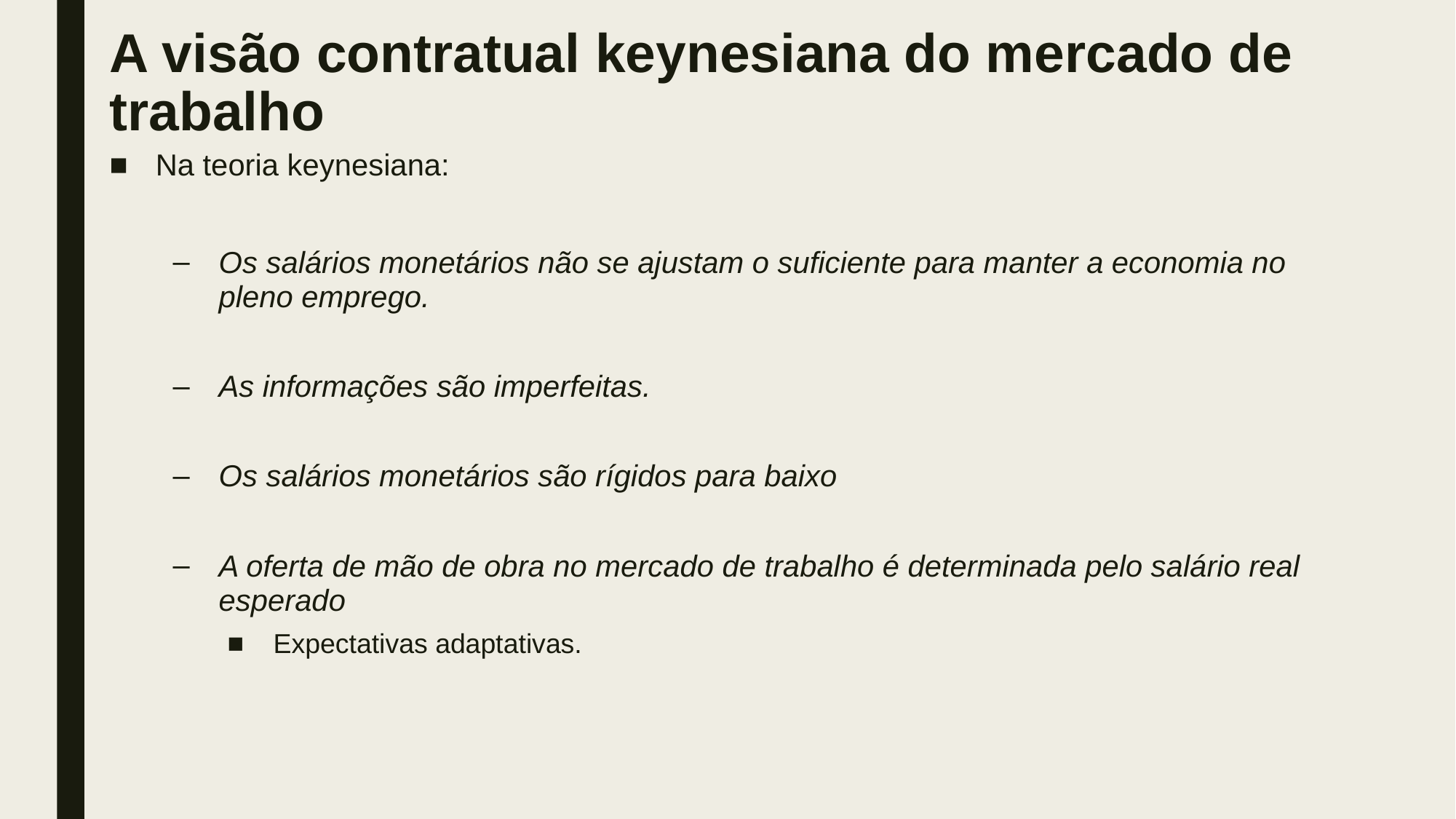

# A visão contratual keynesiana do mercado de trabalho
Na teoria keynesiana:

Os salários monetários não se ajustam o suficiente para manter a economia no pleno emprego.

As informações são imperfeitas.

Os salários monetários são rígidos para baixo

A oferta de mão de obra no mercado de trabalho é determinada pelo salário real esperado
Expectativas adaptativas.